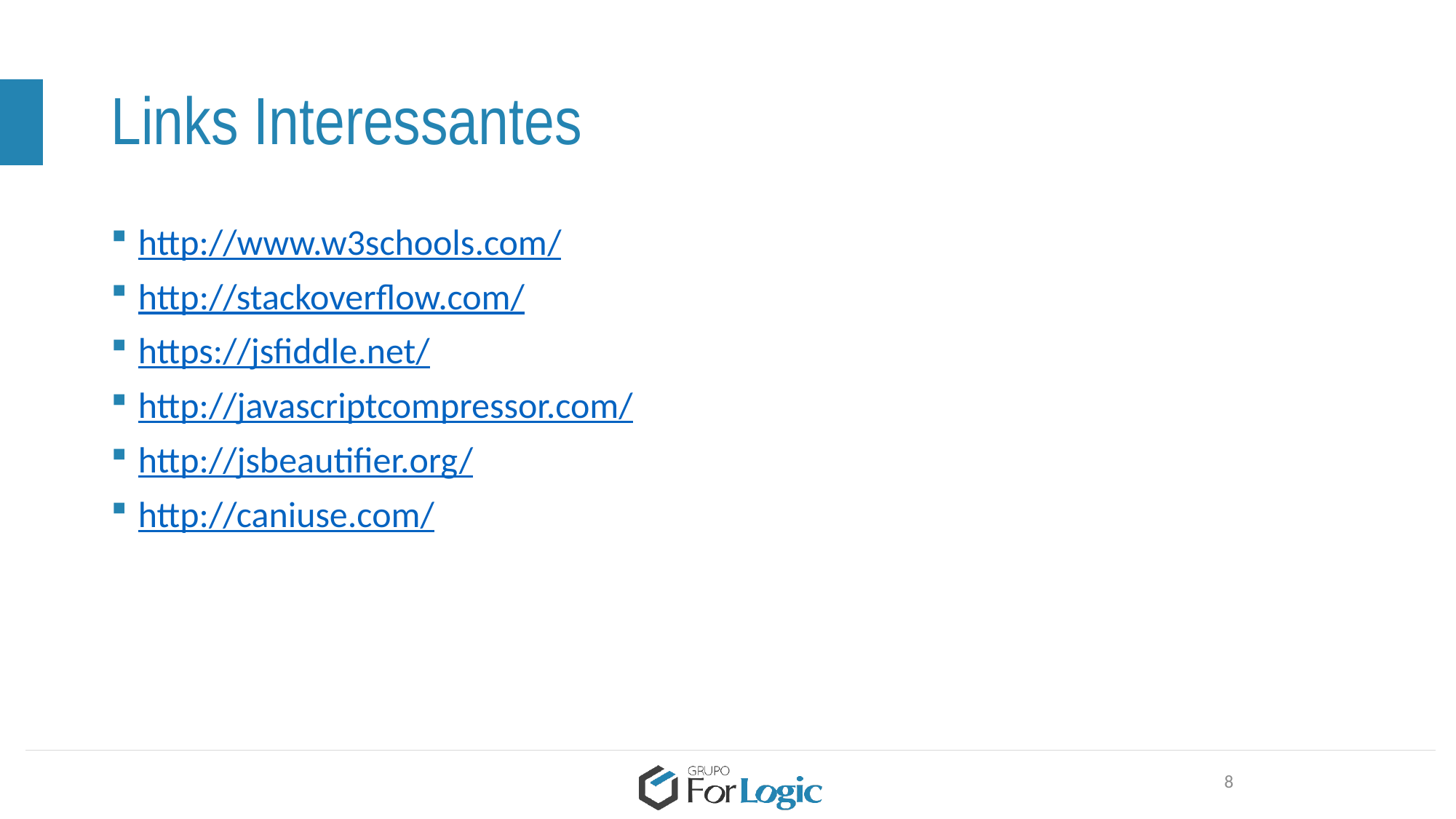

# Links Interessantes
http://www.w3schools.com/
http://stackoverflow.com/
https://jsfiddle.net/
http://javascriptcompressor.com/
http://jsbeautifier.org/
http://caniuse.com/

8